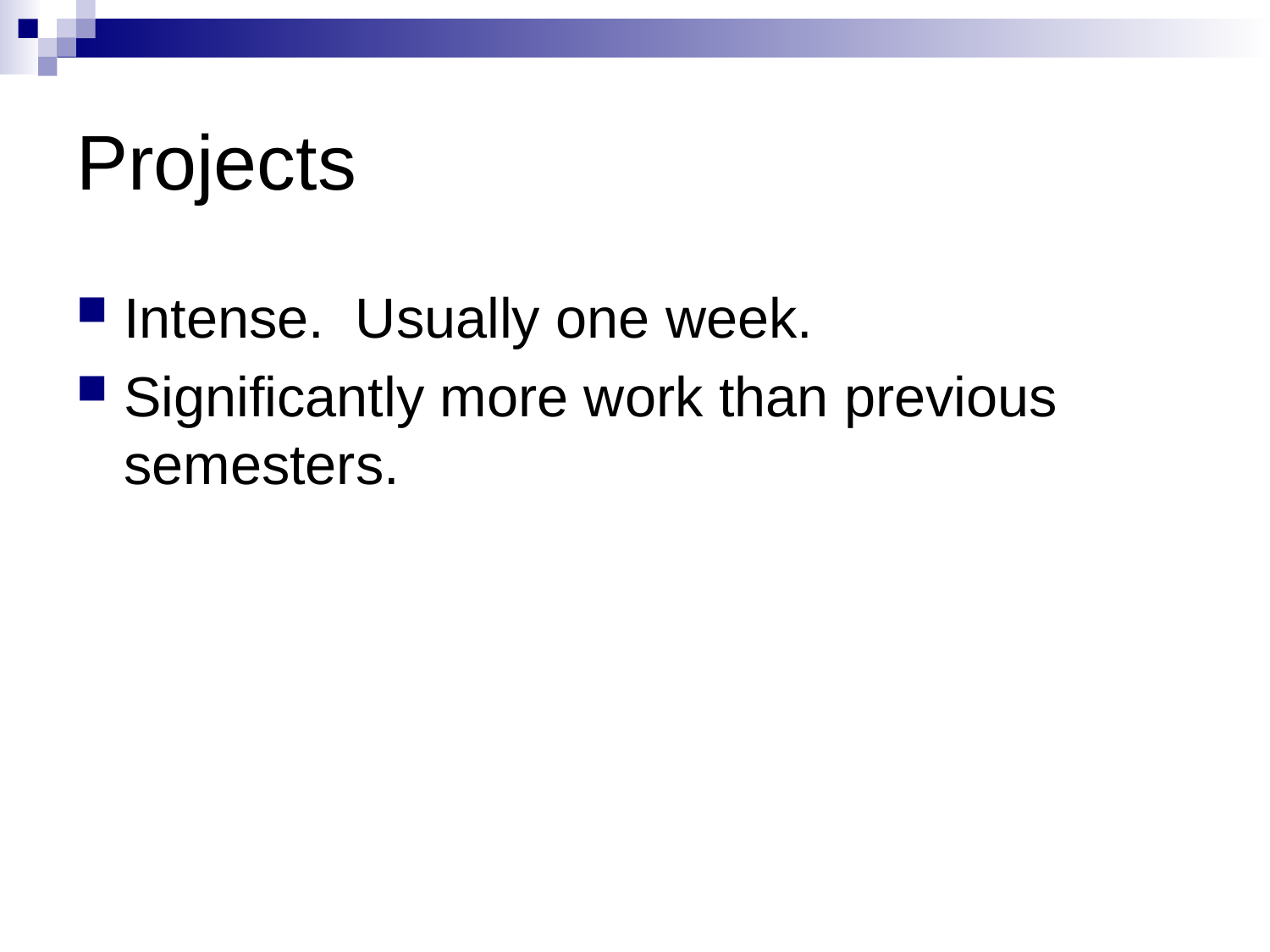

# Projects
Intense.  Usually one week.
Significantly more work than previous semesters.